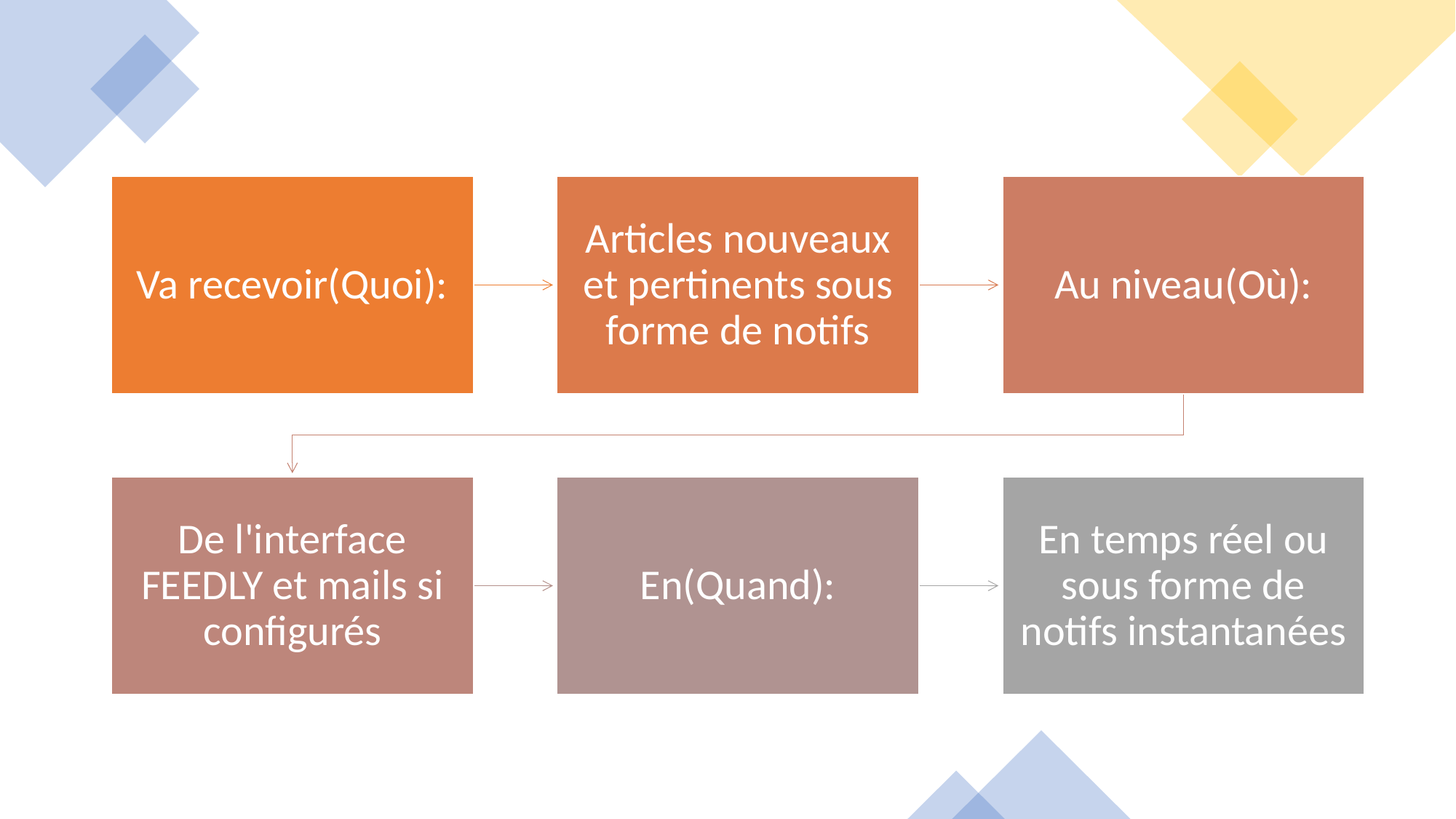

Va recevoir(Quoi):

Articles nouveaux et pertinents sous forme de notifs

Au niveau(Où):

De l'interface FEEDLY et mails si configurés

En(Quand):
En temps réel ou sous forme de notifs instantanées